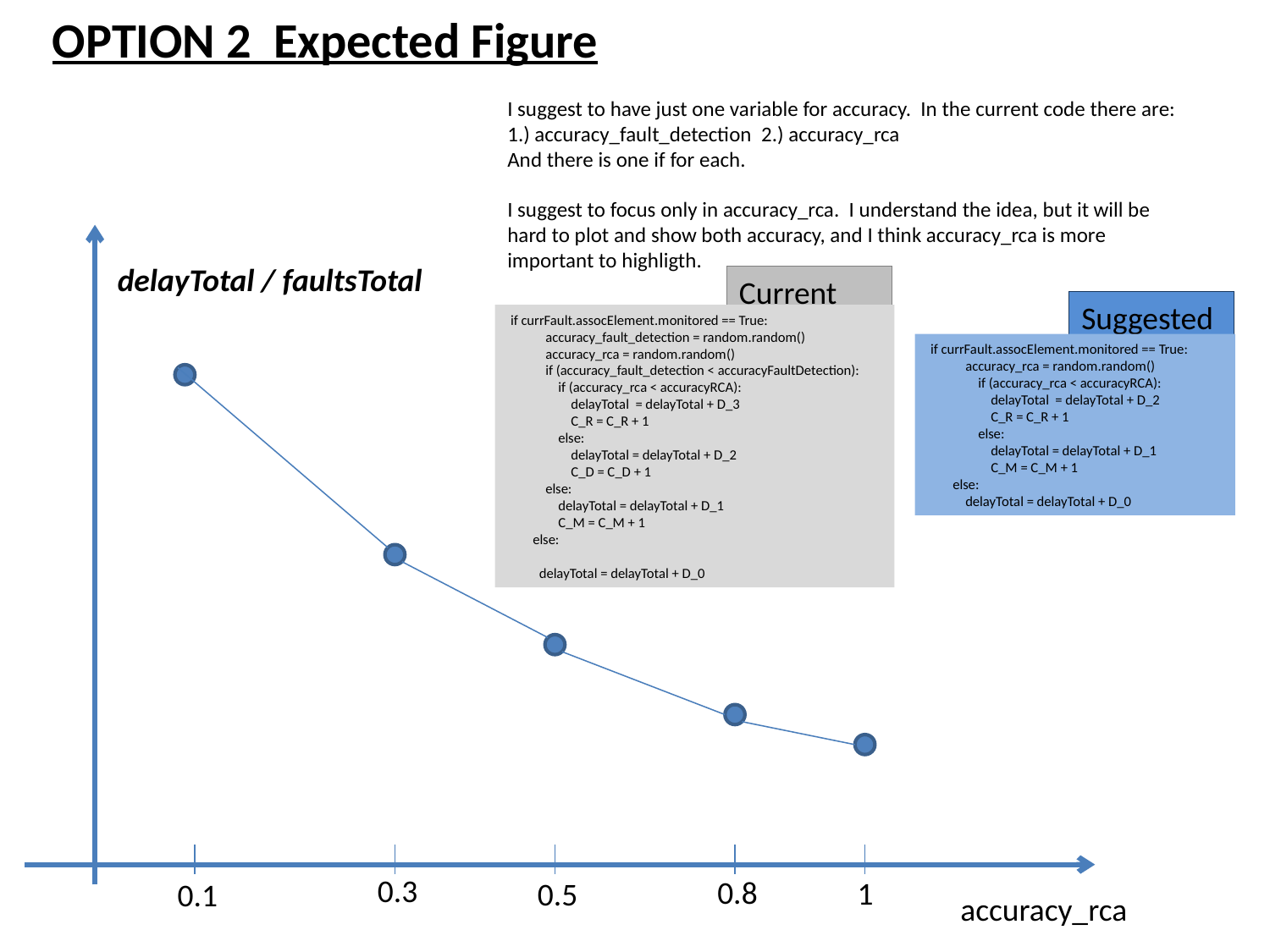

OPTION 2  Expected Figure
I suggest to have just one variable for accuracy.  In the current code there are:
1.) accuracy_fault_detection  2.) accuracy_rca
And there is one if for each.

I suggest to focus only in accuracy_rca.  I understand the idea, but it will be hard to plot and show both accuracy, and I think accuracy_rca is more important to highligth.
delayTotal / faultsTotal
Current
Suggested
 if currFault.assocElement.monitored == True:
            accuracy_fault_detection = random.random()
            accuracy_rca = random.random()
            if (accuracy_fault_detection < accuracyFaultDetection):
                if (accuracy_rca < accuracyRCA):
                    delayTotal  = delayTotal + D_3
                    C_R = C_R + 1
                else:
                    delayTotal = delayTotal + D_2
                    C_D = C_D + 1
            else:
                delayTotal = delayTotal + D_1
                C_M = C_M + 1
        else:

          delayTotal = delayTotal + D_0
 if currFault.assocElement.monitored == True:
            accuracy_rca = random.random()
                if (accuracy_rca < accuracyRCA):
                    delayTotal  = delayTotal + D_2
                    C_R = C_R + 1
                else:
                    delayTotal = delayTotal + D_1
                    C_M = C_M + 1
        else:
            delayTotal = delayTotal + D_0

0.3
0.8
1
0.5
0.1
accuracy_rca